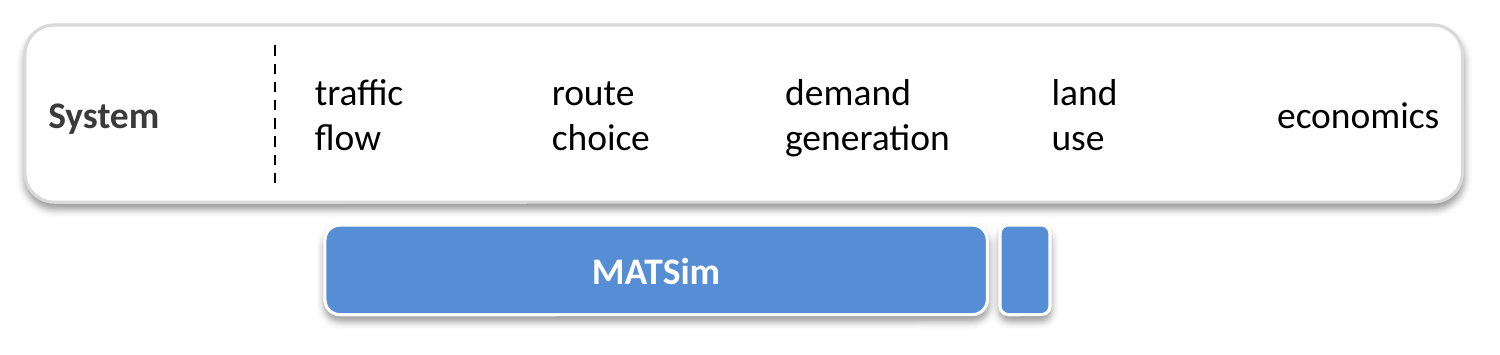

System
demand
generation
route
choice
traffic
flow
land
use
economics
MATSim